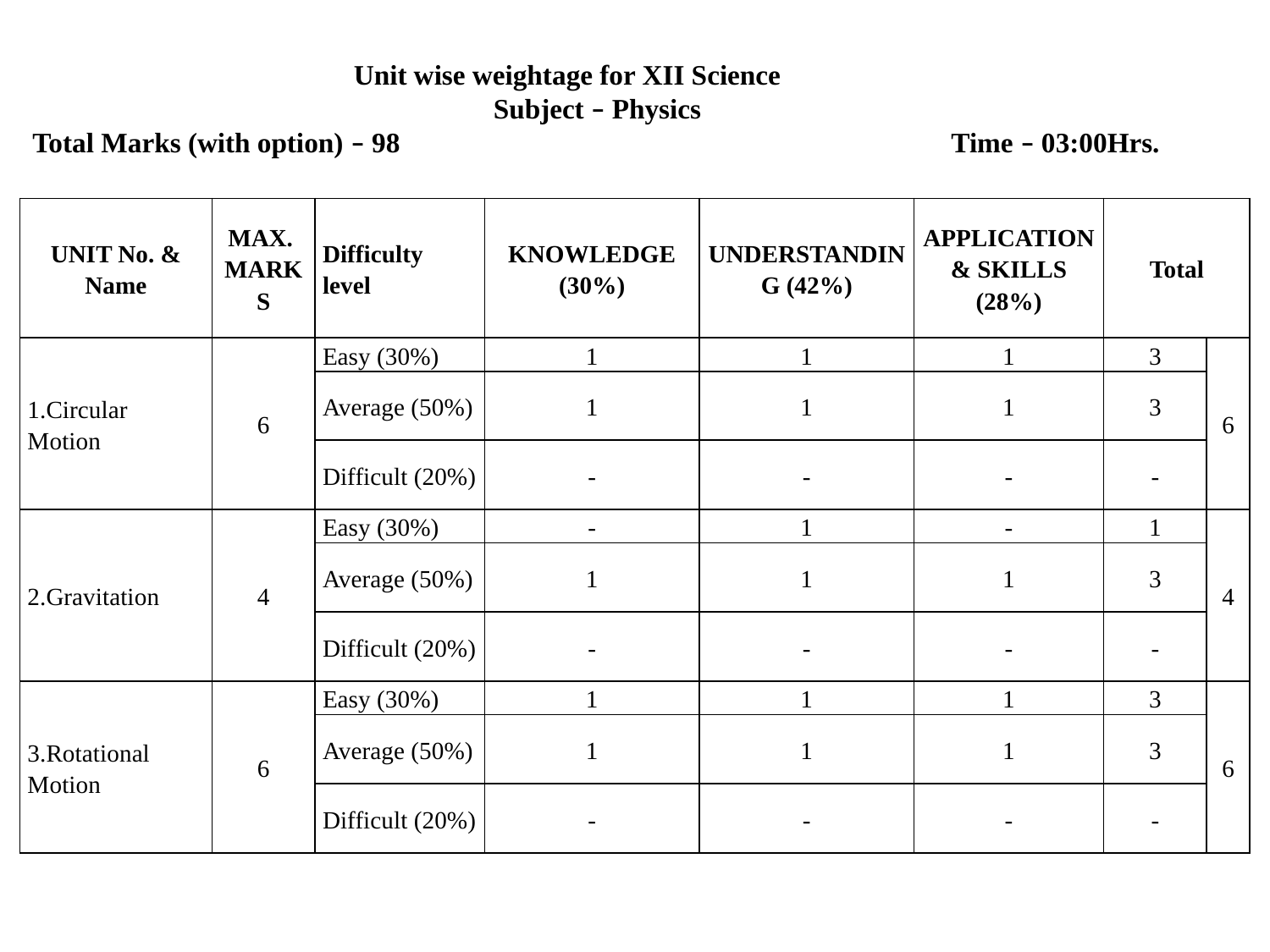

Unit wise weightage for XII Science
                                                                  Subject – Physics
Total Marks (with option) – 98                                                                               Time – 03:00Hrs.

| UNIT No. & Name | MAX. MARKS | Difficulty level | KNOWLEDGE (30%) | UNDERSTANDING (42%) | APPLICATION & SKILLS (28%) | Total |  |
| --- | --- | --- | --- | --- | --- | --- | --- |
| 1.Circular Motion | 6 | Easy (30%) | 1 | 1 | 1 | 3 | 6 |
|  |  | Average (50%) | 1 | 1 | 1 | 3 |  |
|  |  | Difficult (20%) | - | - | - | - |  |
| 2.Gravitation | 4 | Easy (30%) | - | 1 | - | 1 | 4 |
|  |  | Average (50%) | 1 | 1 | 1 | 3 |  |
|  |  | Difficult (20%) | - | - | - | - |  |
| 3.Rotational Motion | 6 | Easy (30%) | 1 | 1 | 1 | 3 | 6 |
|  |  | Average (50%) | 1 | 1 | 1 | 3 |  |
|  |  | Difficult (20%) | - | - | - | - |  |